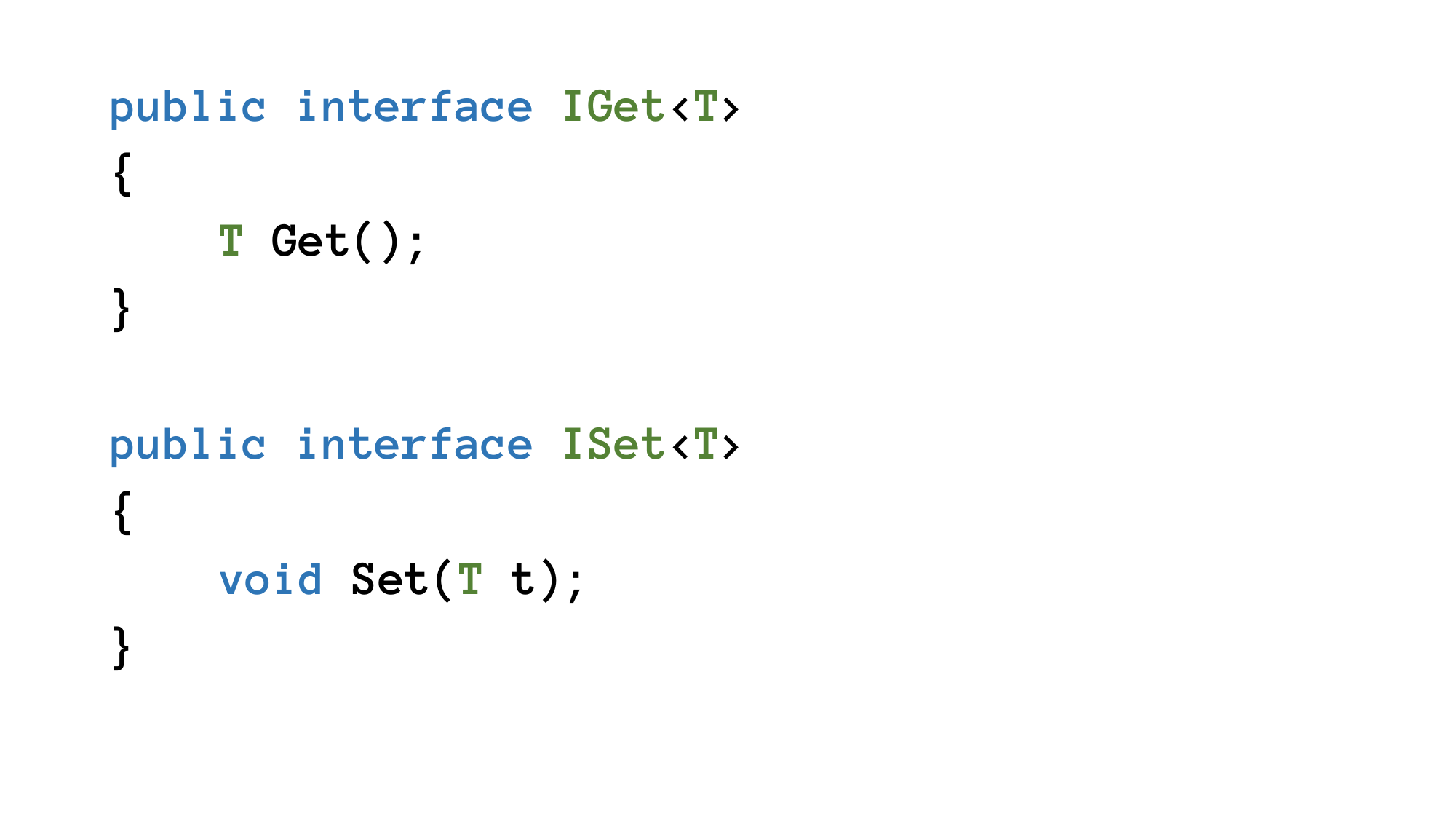

public interface IGet<T>
{
	T Get();
}

public interface ISet<T>
{
	void Set(T t);
}